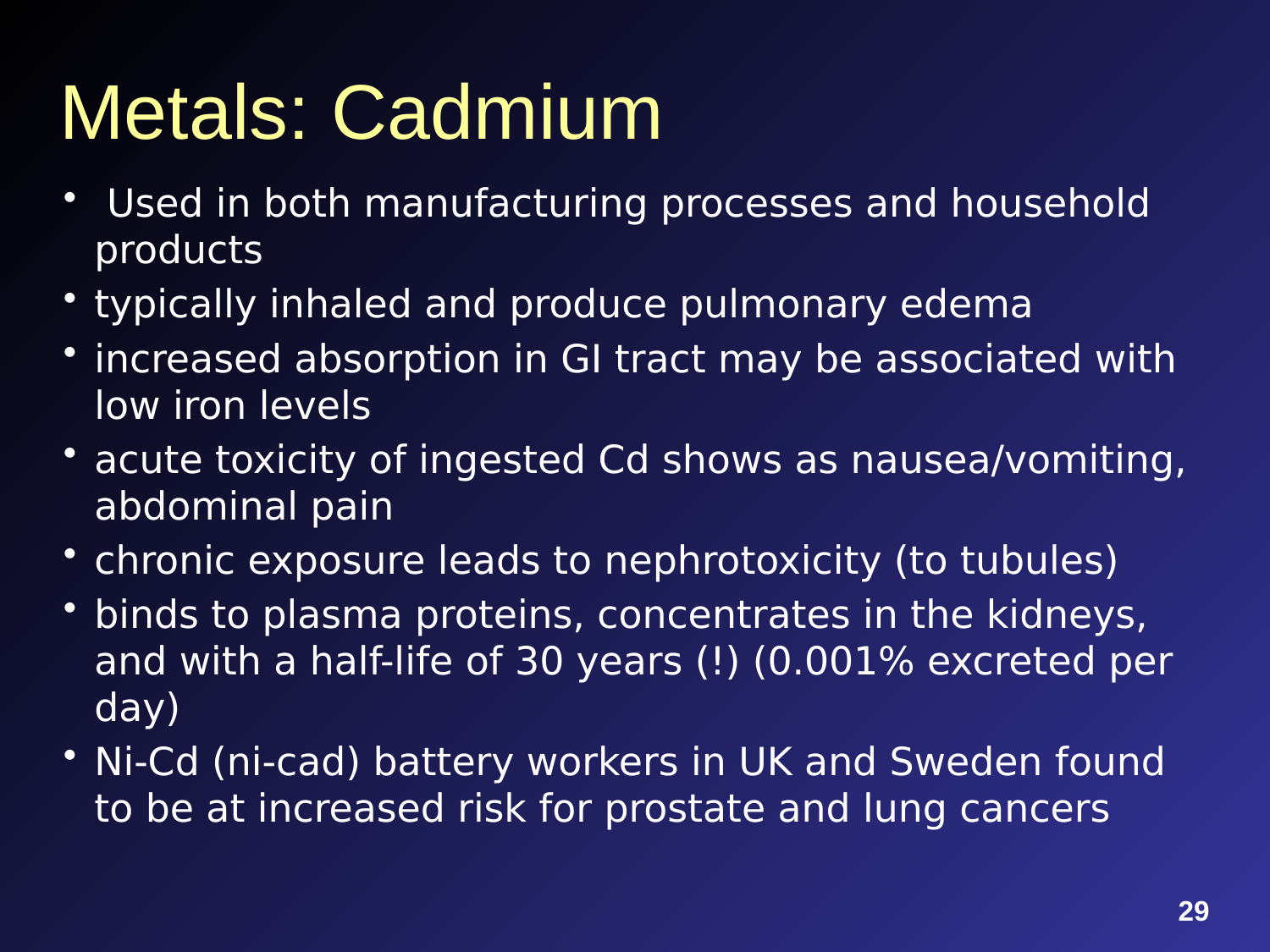

# Metals: Cadmium
 Used in both manufacturing processes and household products
typically inhaled and produce pulmonary edema
increased absorption in GI tract may be associated with low iron levels
acute toxicity of ingested Cd shows as nausea/vomiting, abdominal pain
chronic exposure leads to nephrotoxicity (to tubules)
binds to plasma proteins, concentrates in the kidneys, and with a half-life of 30 years (!) (0.001% excreted per day)
Ni-Cd (ni-cad) battery workers in UK and Sweden found to be at increased risk for prostate and lung cancers

29